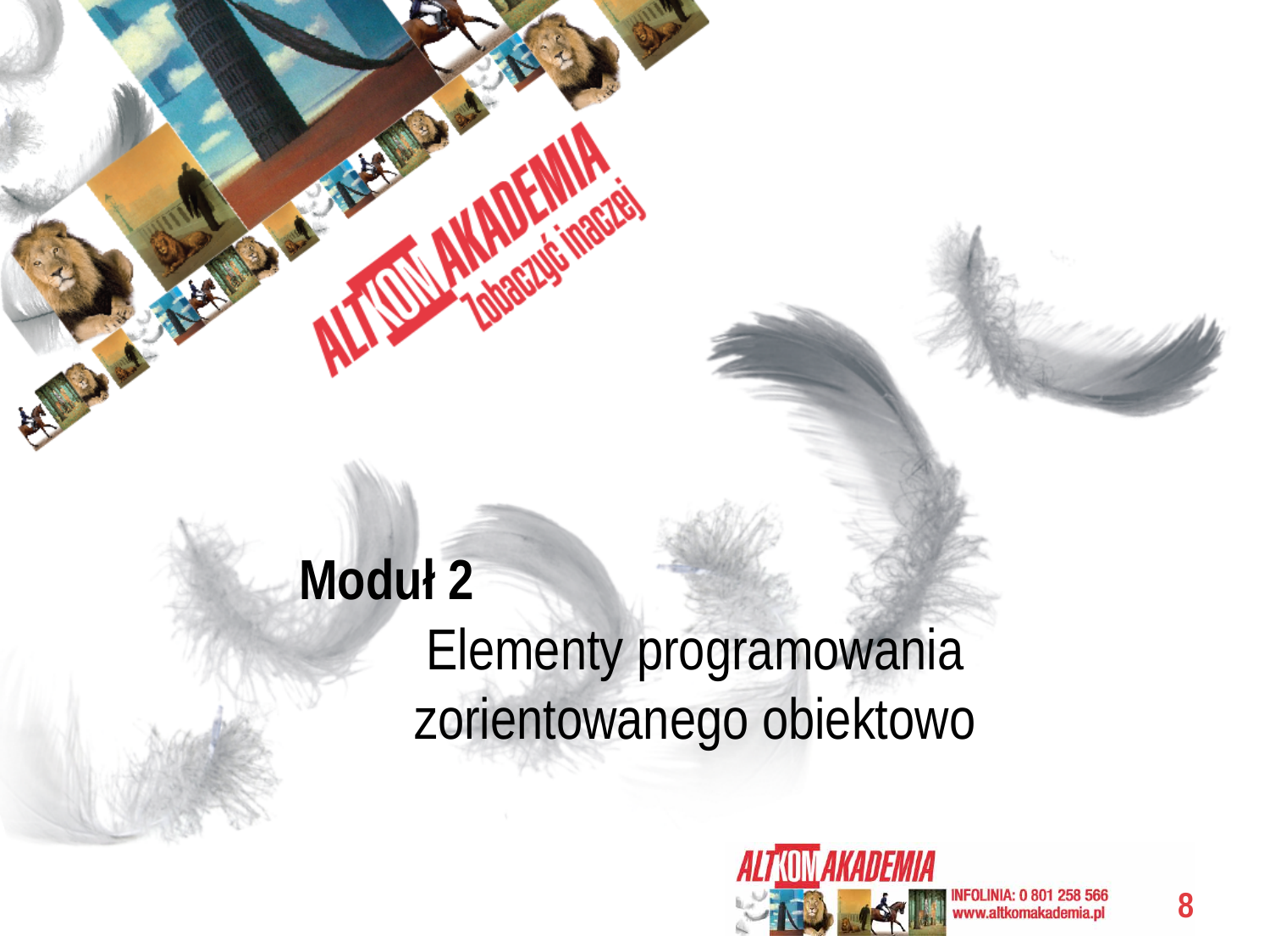

# Moduł 2
Elementy programowania zorientowanego obiektowo